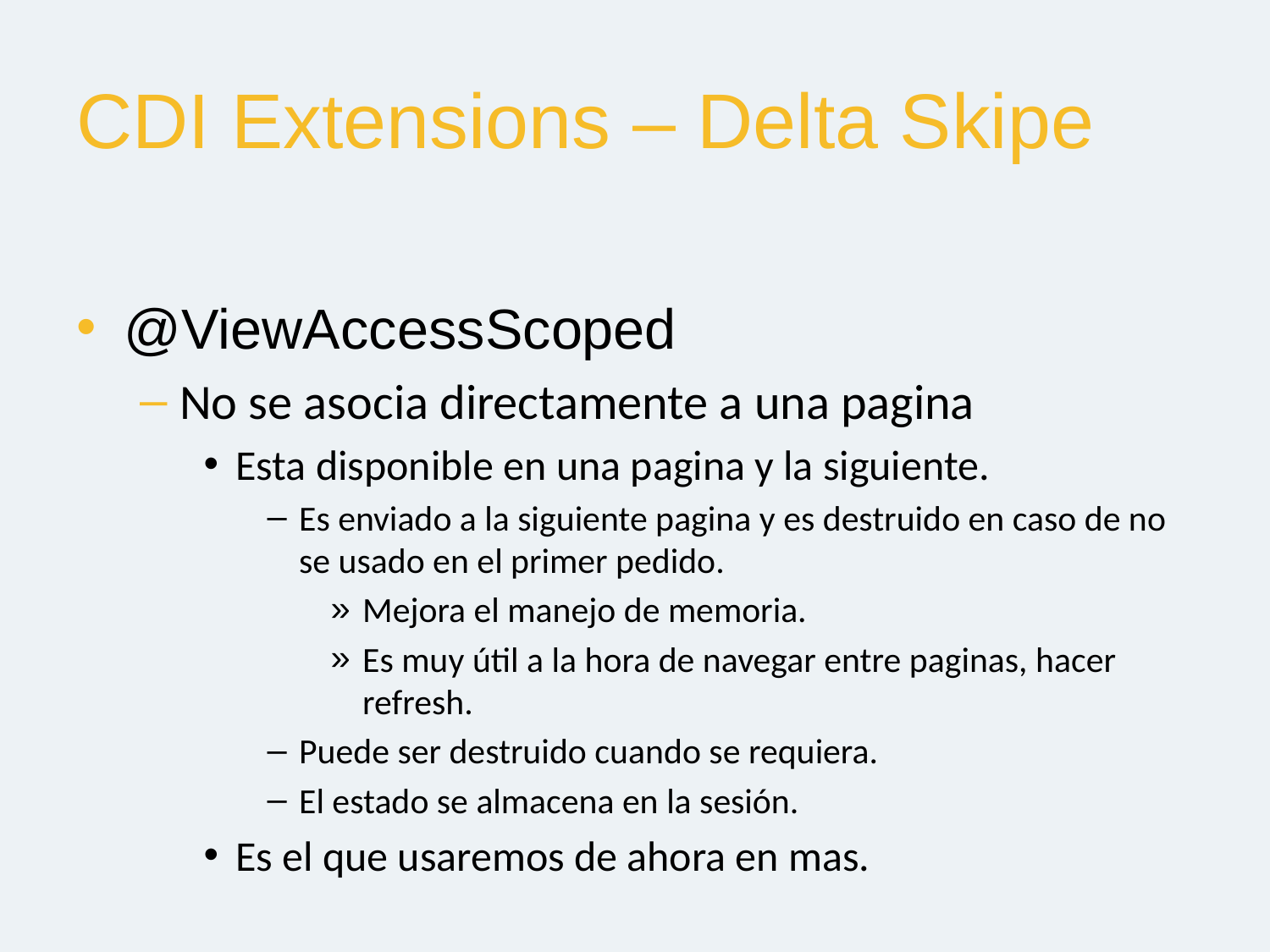

# CDI Extensions – Delta Skipe
@ViewAccessScoped
No se asocia directamente a una pagina
Esta disponible en una pagina y la siguiente.
Es enviado a la siguiente pagina y es destruido en caso de no se usado en el primer pedido.
Mejora el manejo de memoria.
Es muy útil a la hora de navegar entre paginas, hacer refresh.
Puede ser destruido cuando se requiera.
El estado se almacena en la sesión.
Es el que usaremos de ahora en mas.